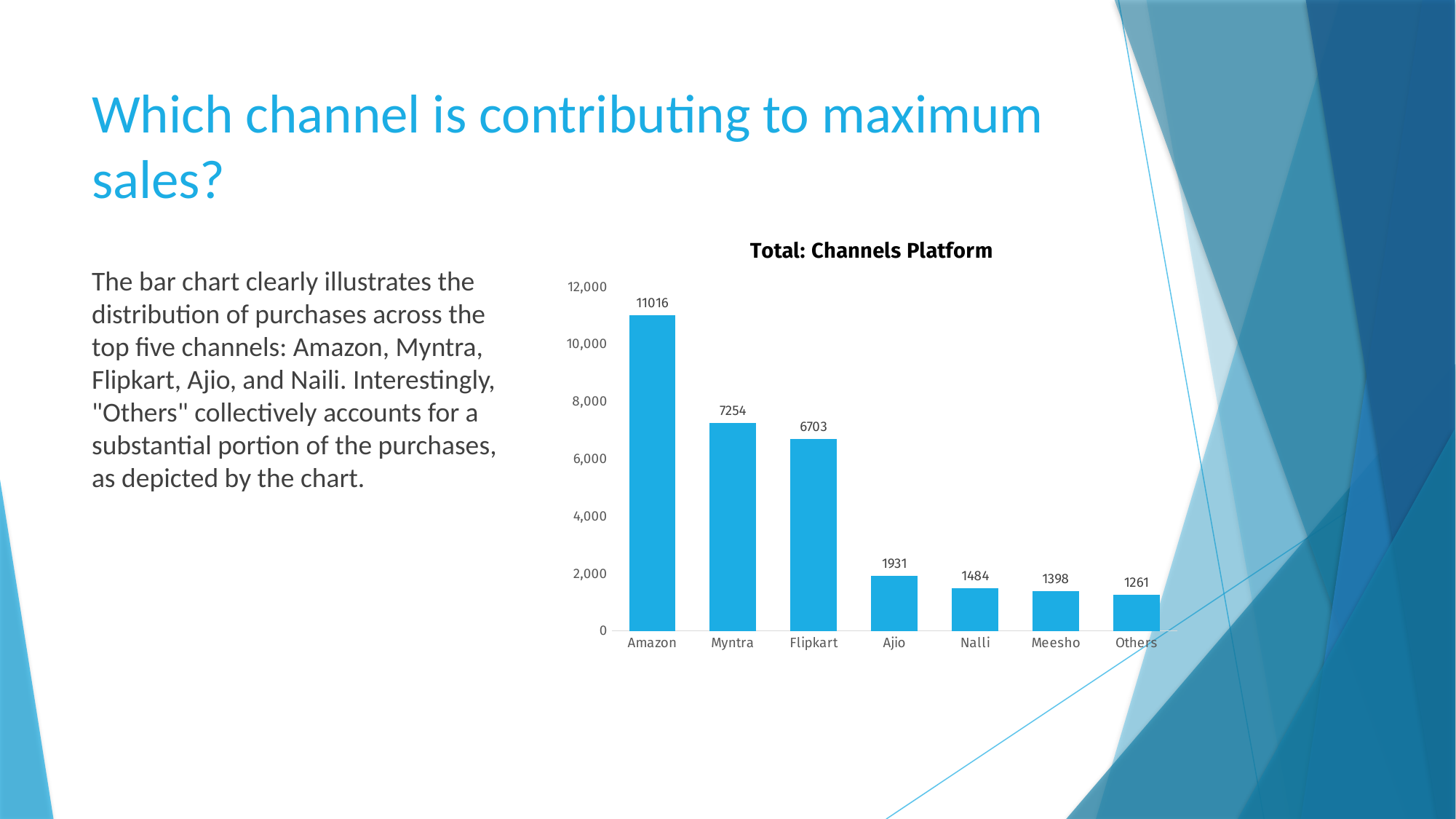

# Which channel is contributing to maximum sales?

### Chart: Total: Channels Platform

| Category | Total |
|---|---|
| Amazon | 11016.0 |
| Myntra | 7254.0 |
| Flipkart | 6703.0 |
| Ajio | 1931.0 |
| Nalli | 1484.0 |
| Meesho | 1398.0 |
| Others | 1261.0 |
The bar chart clearly illustrates the distribution of purchases across the top five channels: Amazon, Myntra, Flipkart, Ajio, and Naili. Interestingly, "Others" collectively accounts for a substantial portion of the purchases, as depicted by the chart.